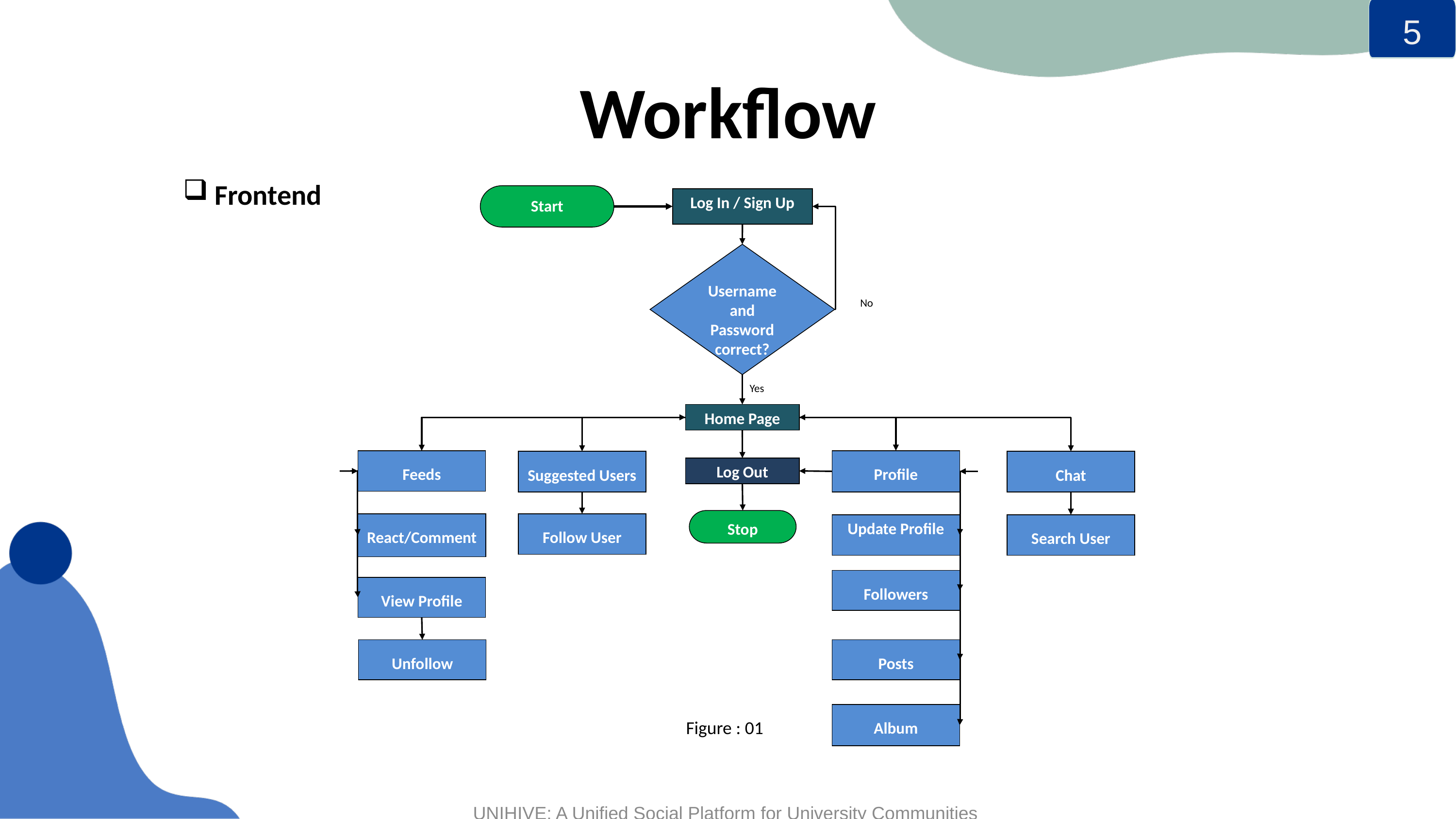

5

Workflow
 Frontend
Start
Log In / Sign Up
Username and Password correct?
No
Yes
Home Page
Profile
Feeds
Suggested Users
Chat
Log Out
Stop
React/Comment
Follow User
Update Profile
Search User
Followers
View Profile
Unfollow
Posts
Album
Figure : 01
UNIHIVE: A Unified Social Platform for University Communities